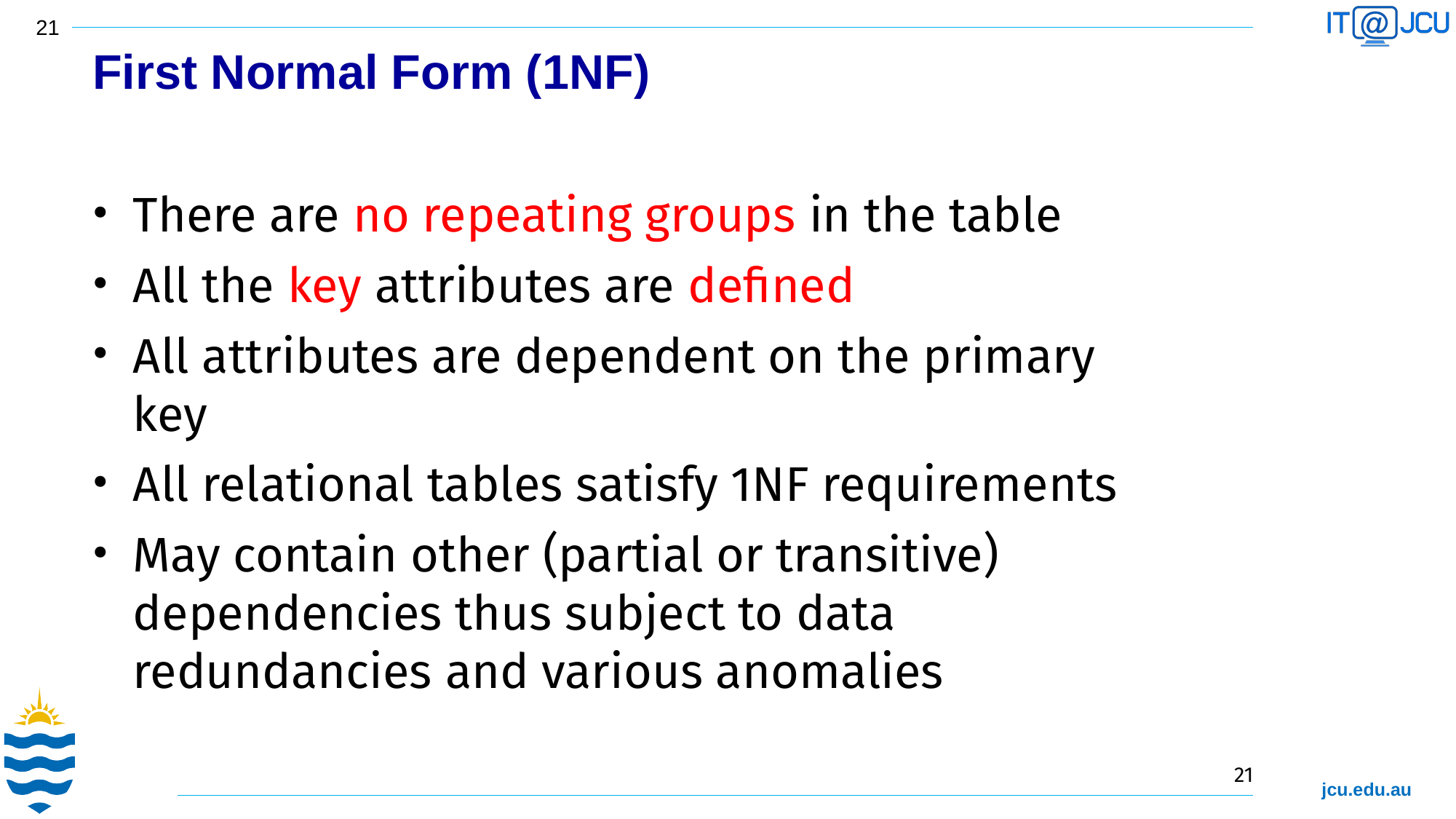

First Normal Form (1NF)

There are no repeating groups in the table
All the key attributes are defined
All attributes are dependent on the primary key
All relational tables satisfy 1NF requirements
May contain other (partial or transitive) dependencies thus subject to data redundancies and various anomalies

21